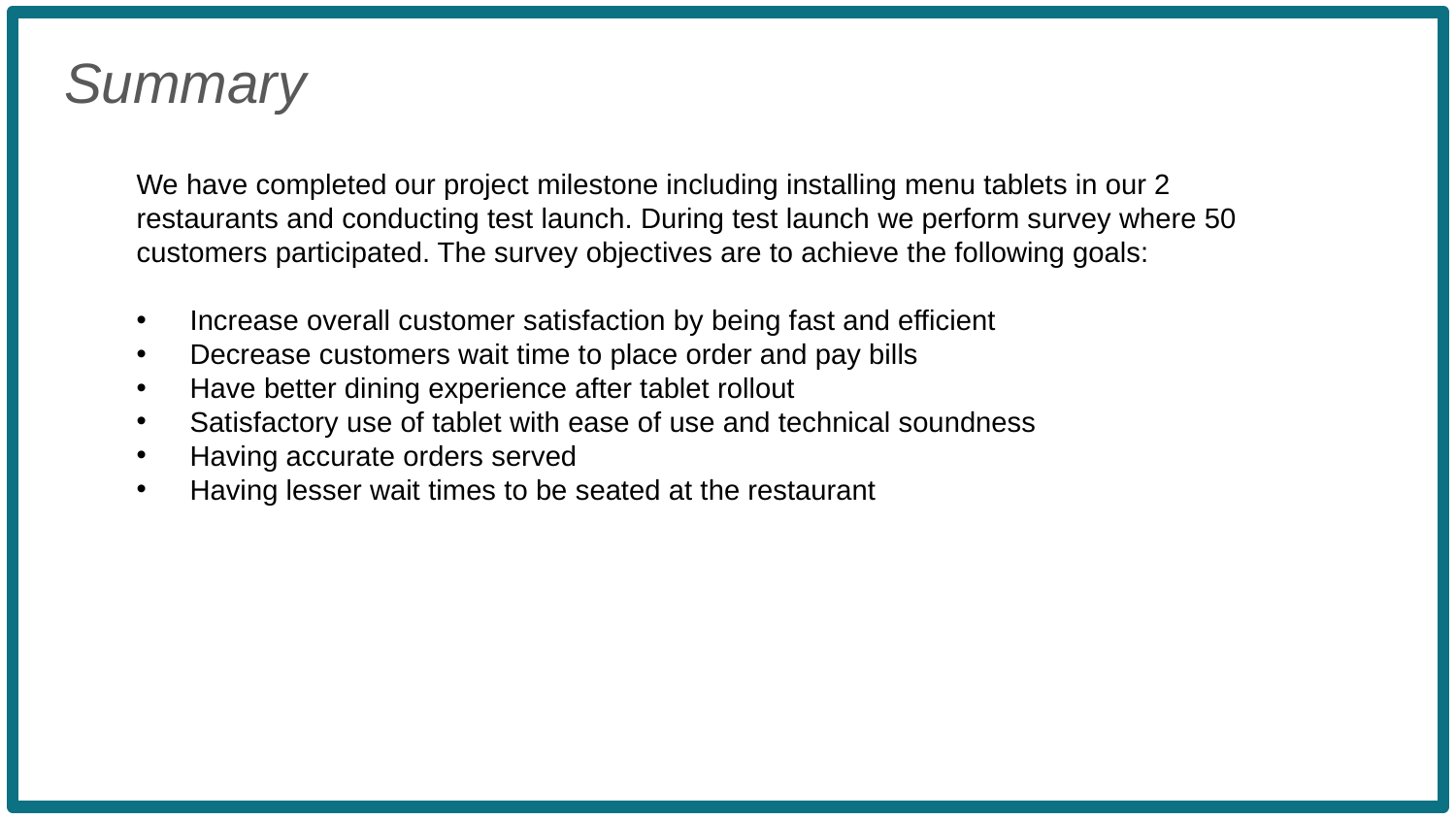

Summary
We have completed our project milestone including installing menu tablets in our 2 restaurants and conducting test launch. During test launch we perform survey where 50 customers participated. The survey objectives are to achieve the following goals:

 Increase overall customer satisfaction by being fast and efficient
 Decrease customers wait time to place order and pay bills
 Have better dining experience after tablet rollout
 Satisfactory use of tablet with ease of use and technical soundness
 Having accurate orders served
 Having lesser wait times to be seated at the restaurant